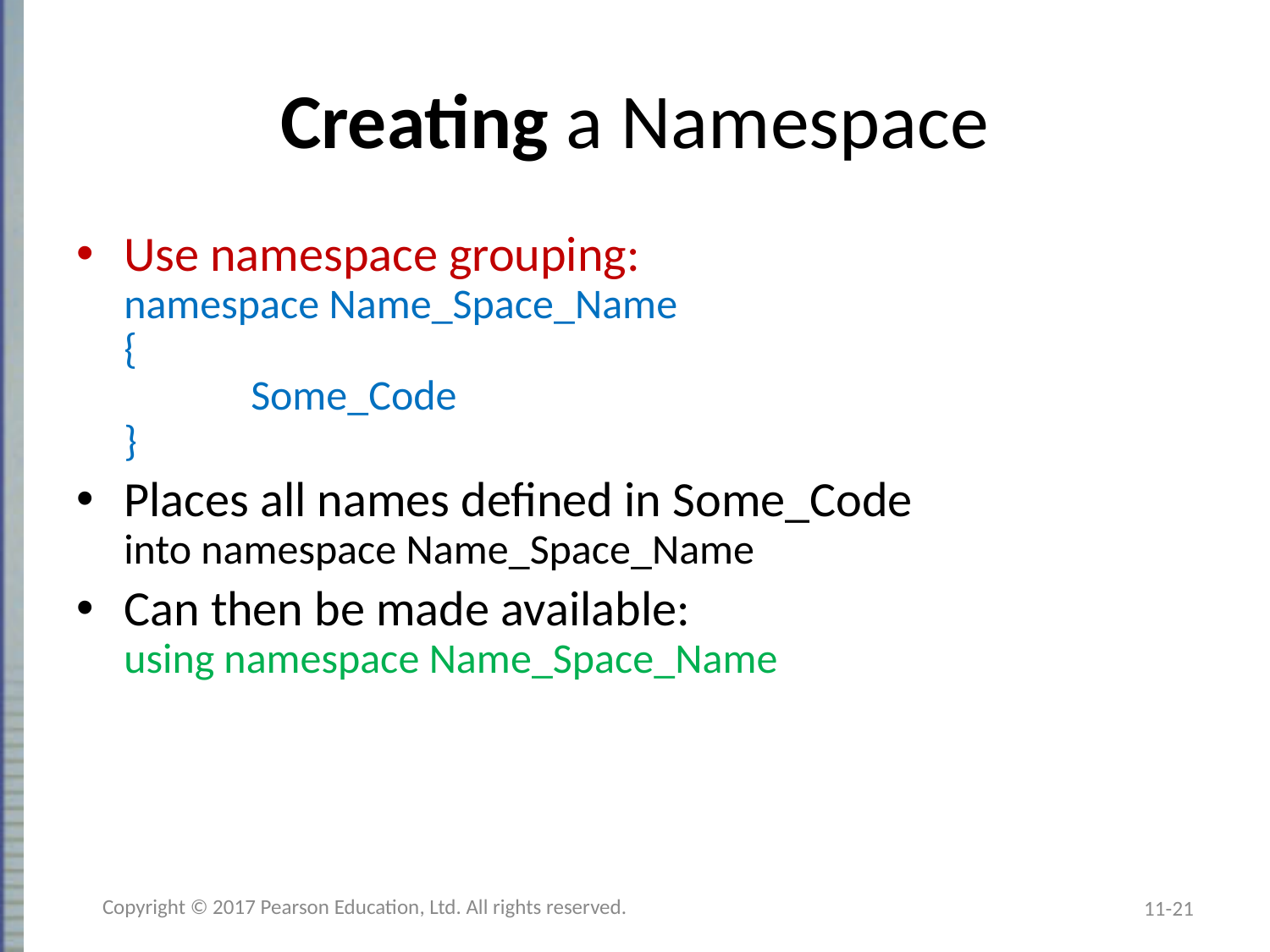

# Creating a Namespace
Use namespace grouping:
namespace Name_Space_Name
{
	Some_Code
}
Places all names defined in Some_Code
into namespace Name_Space_Name
Can then be made available:
using namespace Name_Space_Name
Copyright © 2017 Pearson Education, Ltd. All rights reserved.
11-21